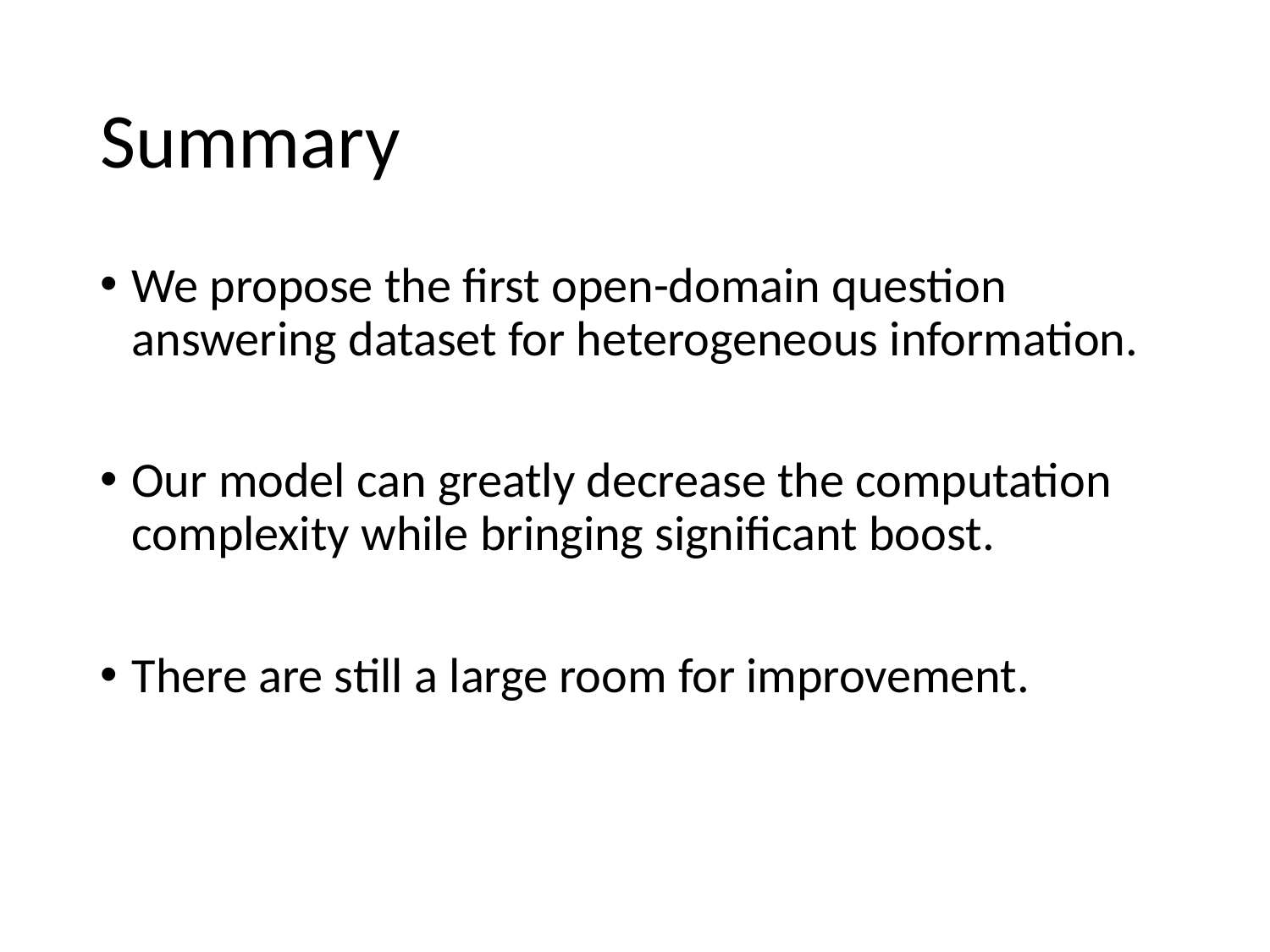

# Summary
We propose the first open-domain question answering dataset for heterogeneous information.

Our model can greatly decrease the computation complexity while bringing significant boost.

There are still a large room for improvement.